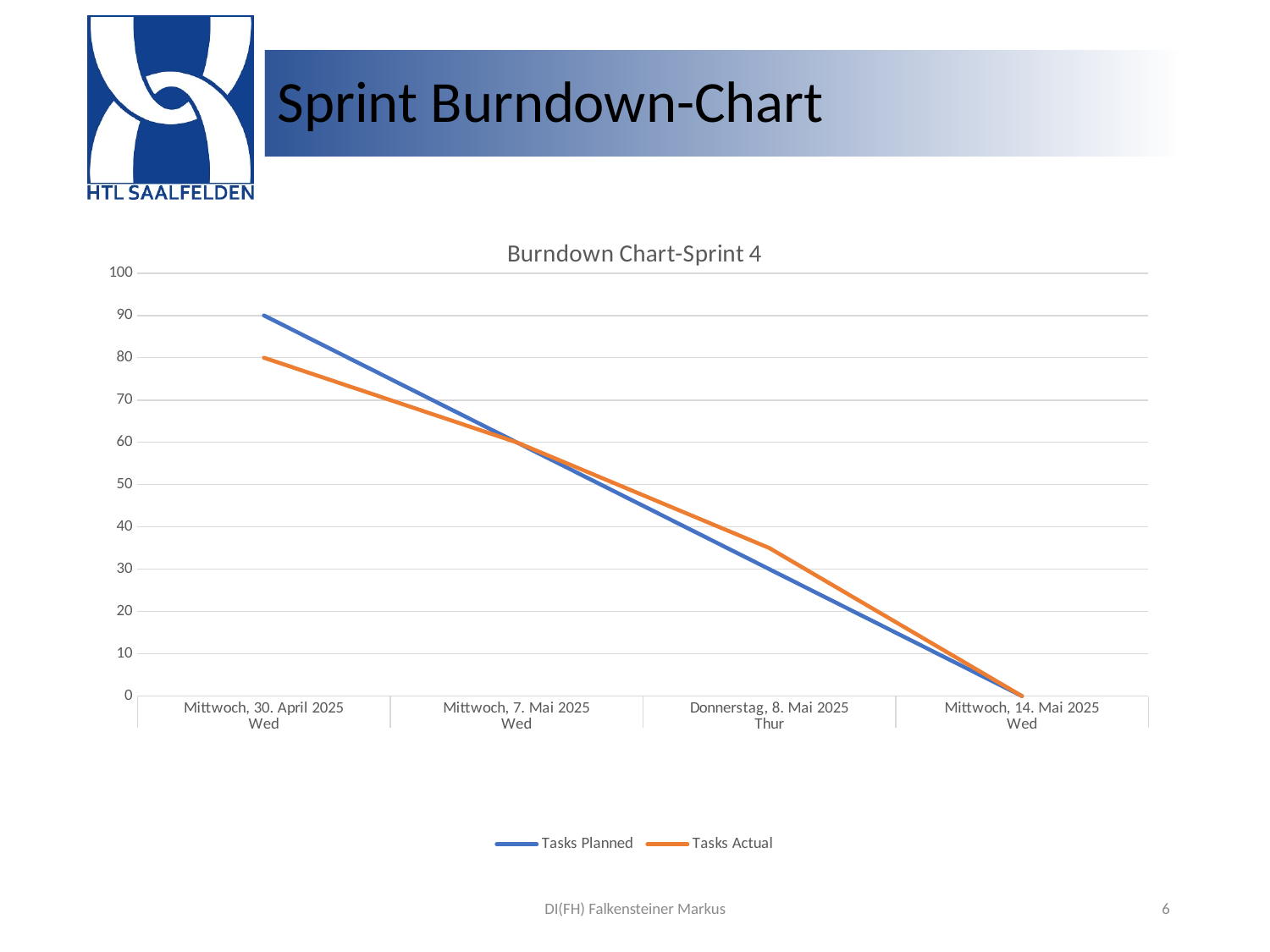

# Sprint Burndown-Chart

### Chart: Burndown Chart-Sprint 4

| Category | Tasks | Tasks |
|---|---|---|
| Mittwoch, 30. April 2025 | 90.0 | 80.0 |
| Mittwoch, 7. Mai 2025 | 60.0 | 60.0 |
| Donnerstag, 8. Mai 2025 | 30.0 | 35.0 |
| Mittwoch, 14. Mai 2025 | 0.0 | 0.0 |
DI(FH) Falkensteiner Markus
6